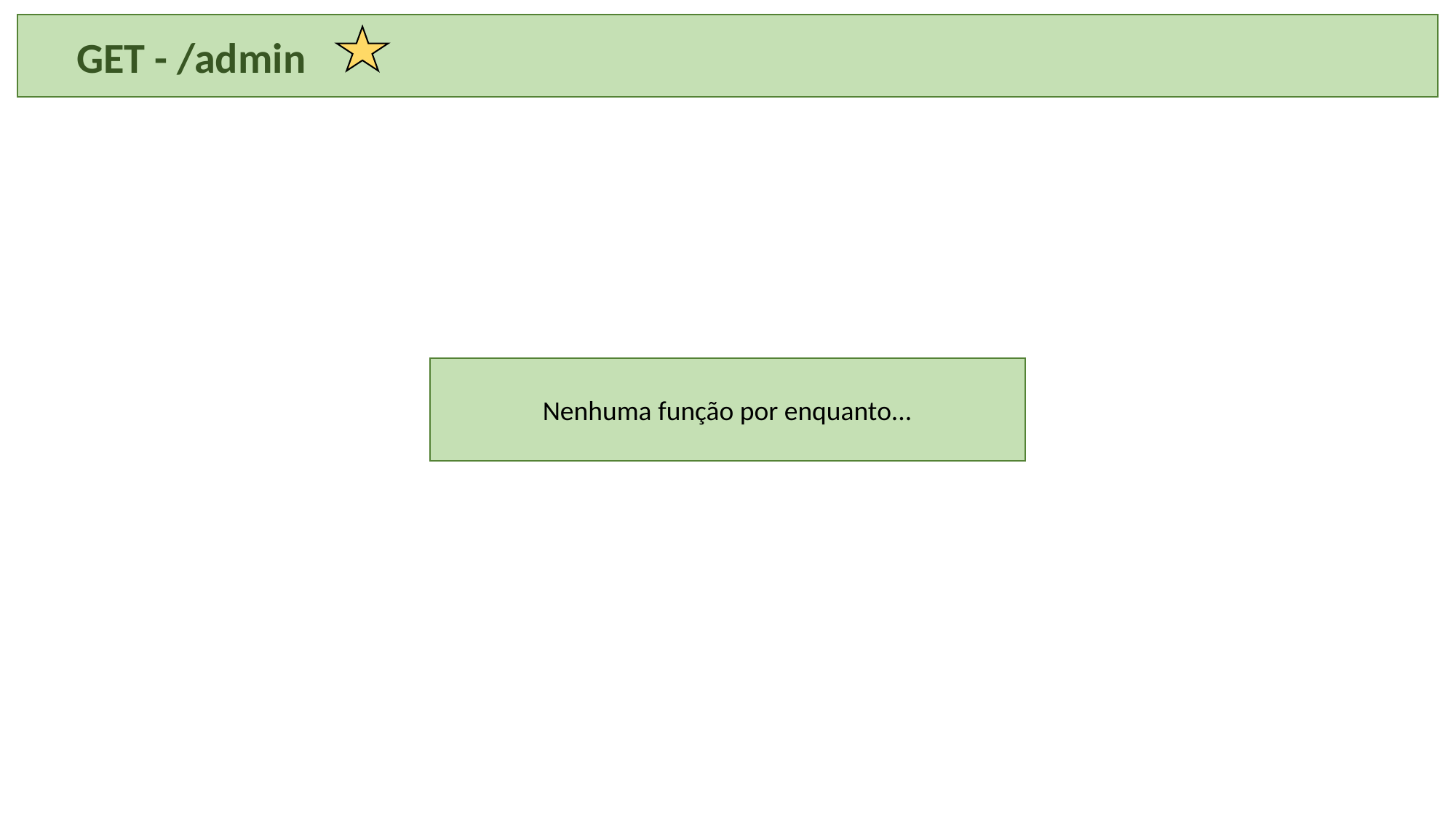

GET - /admin

Nenhuma função por enquanto...